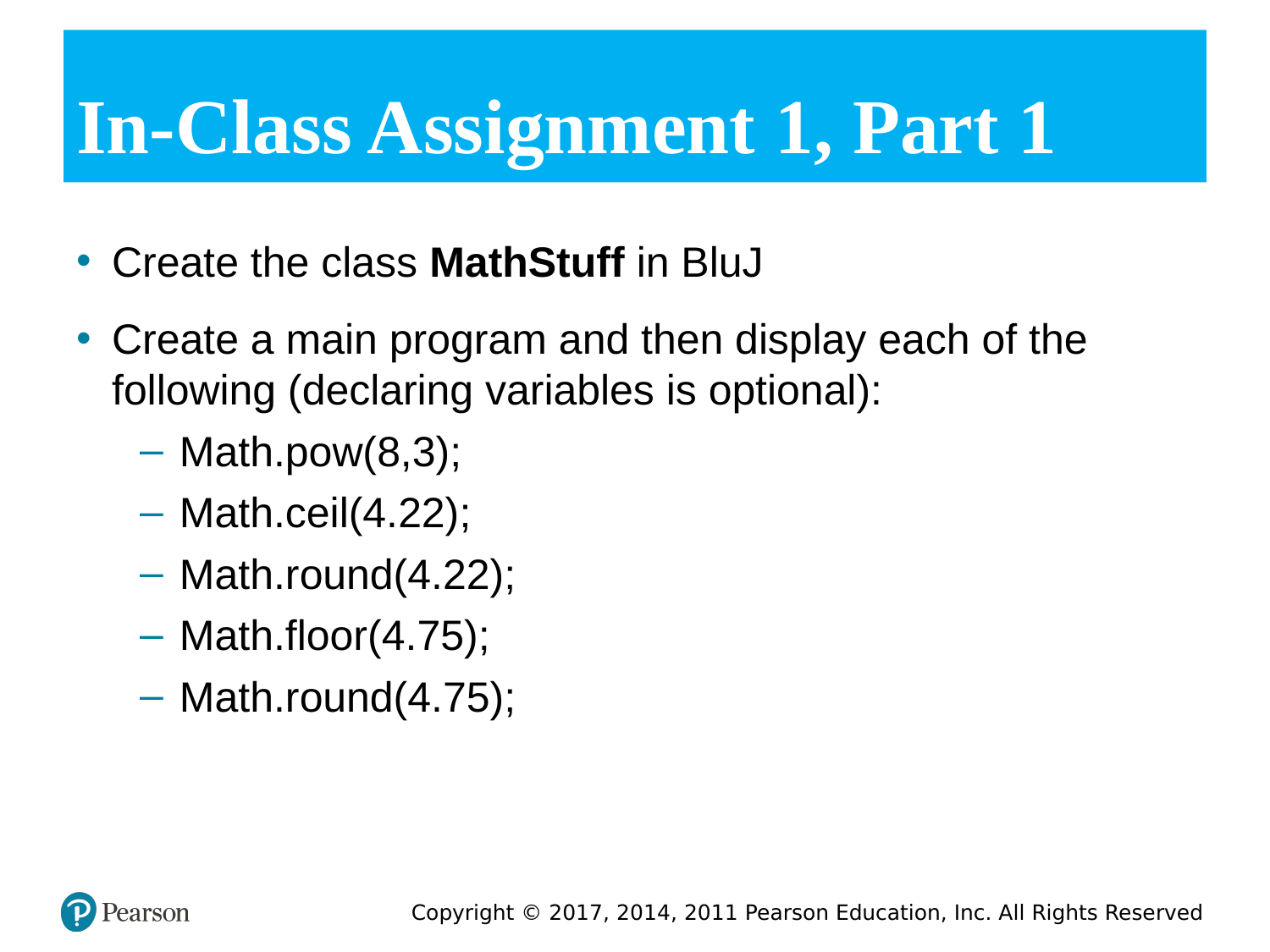

# In-Class Assignment 1, Part 1
Create the class MathStuff in BluJ
Create a main program and then display each of the following (declaring variables is optional):
Math.pow(8,3);
Math.ceil(4.22);
Math.round(4.22);
Math.floor(4.75);
Math.round(4.75);